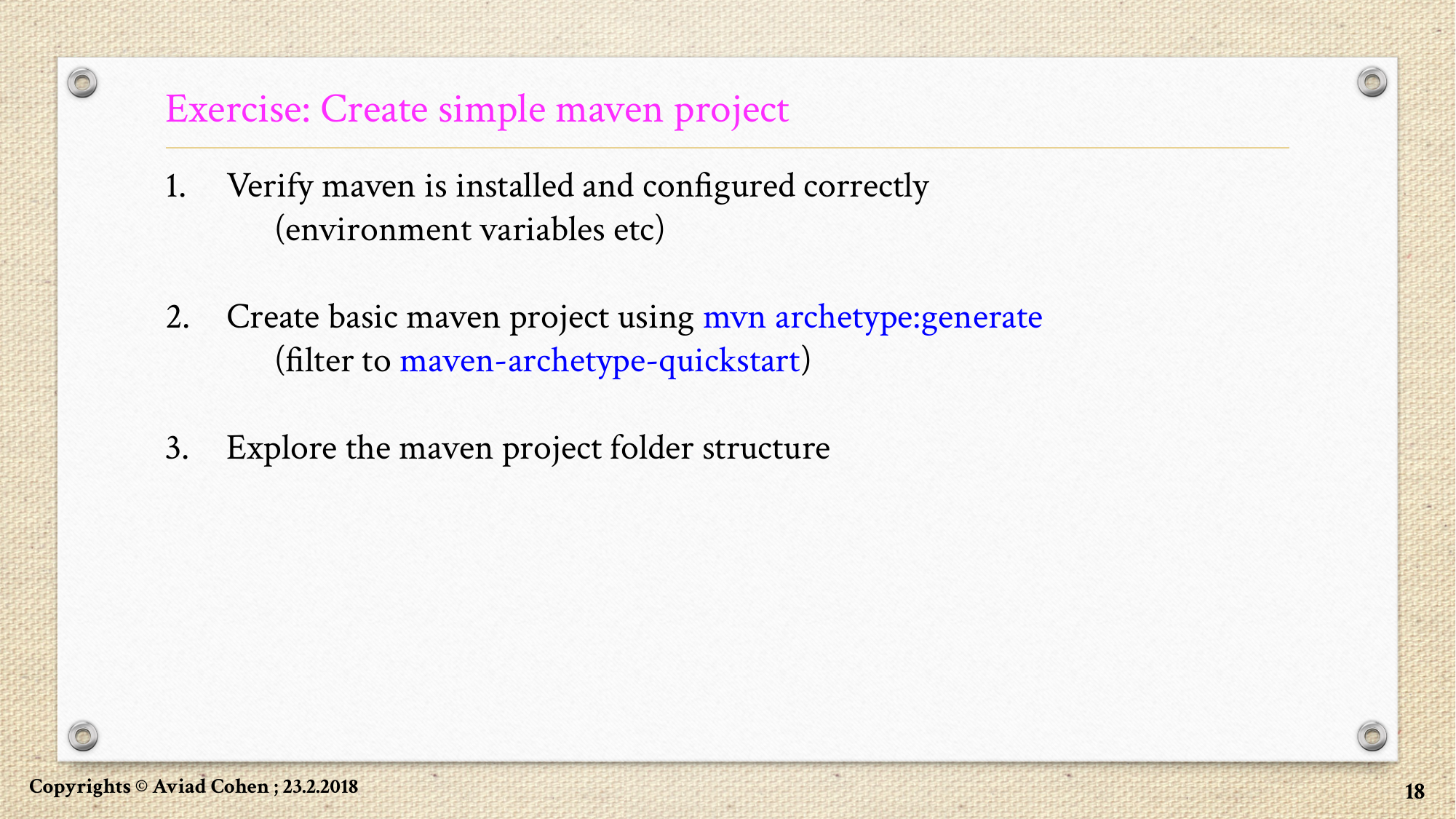

# Exercise: Create simple maven project
Verify maven is installed and configured correctly
	(environment variables etc)

Create basic maven project using mvn archetype:generate
	(filter to maven-archetype-quickstart)

Explore the maven project folder structure
Copyrights © Aviad Cohen ; 23.2.2018
18